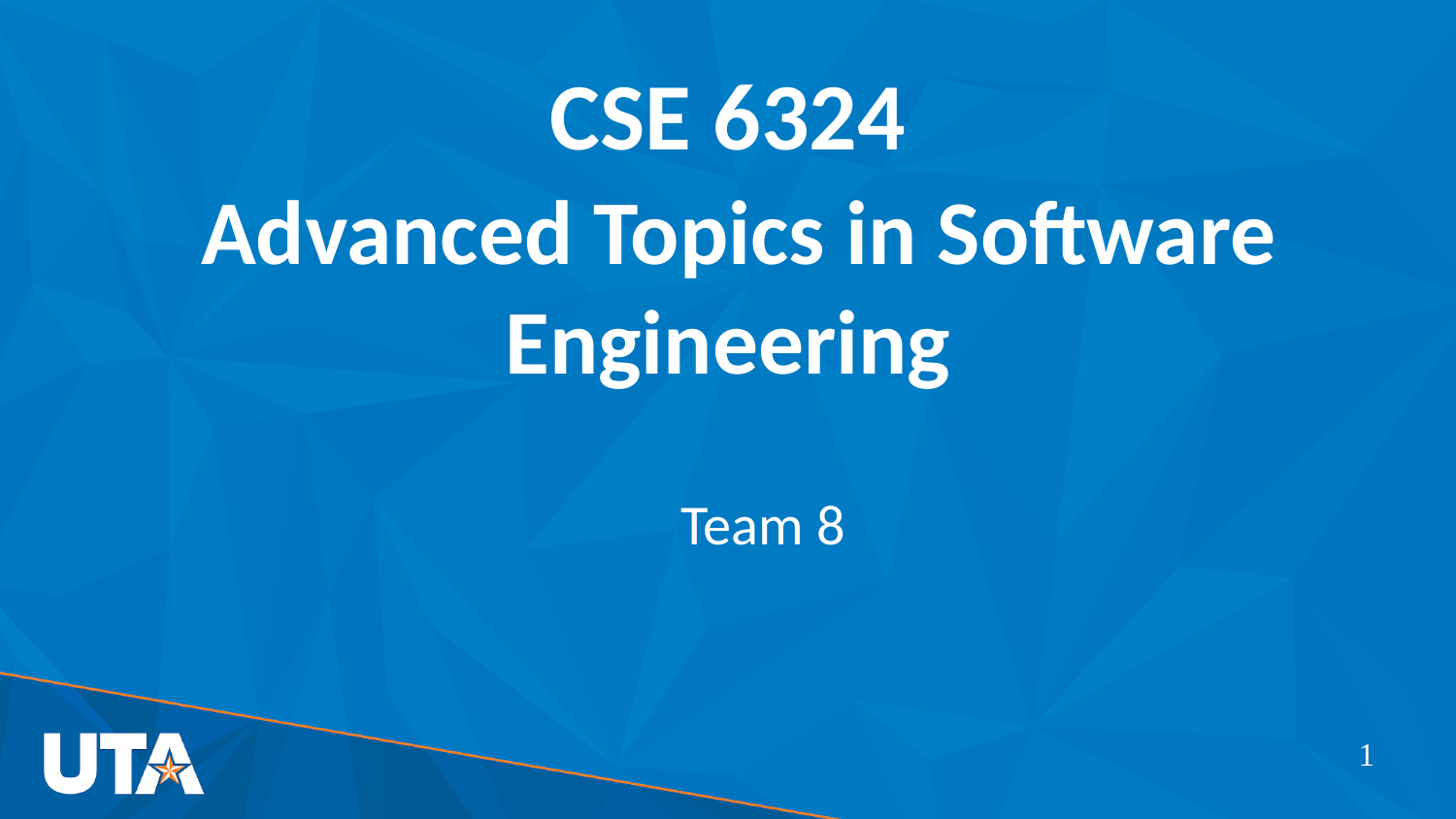

# CSE 6324 Advanced Topics in Software Engineering
Team 8
1